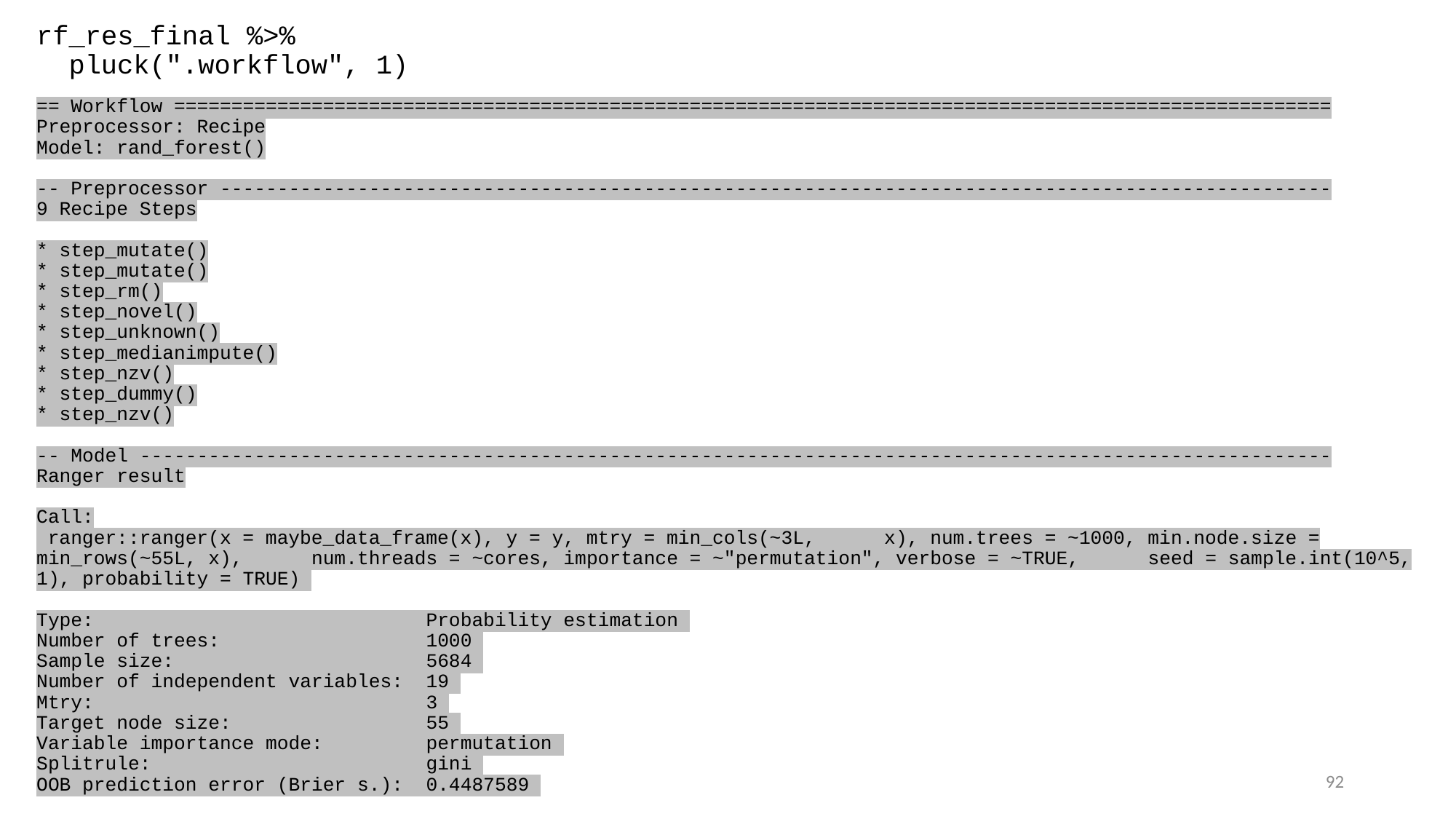

rf_res_final %>%
  pluck(".workflow", 1)

== Workflow =====================================================================================================
Preprocessor: Recipe
Model: rand_forest()

-- Preprocessor -------------------------------------------------------------------------------------------------
9 Recipe Steps

* step_mutate()
* step_mutate()
* step_rm()
* step_novel()
* step_unknown()
* step_medianimpute()
* step_nzv()
* step_dummy()
* step_nzv()

-- Model --------------------------------------------------------------------------------------------------------
Ranger result

Call:
 ranger::ranger(x = maybe_data_frame(x), y = y, mtry = min_cols(~3L,      x), num.trees = ~1000, min.node.size = min_rows(~55L, x),      num.threads = ~cores, importance = ~"permutation", verbose = ~TRUE,      seed = sample.int(10^5, 1), probability = TRUE)

Type:                             Probability estimation
Number of trees:                  1000
Sample size:                      5684
Number of independent variables:  19
Mtry:                             3
Target node size:                 55
Variable importance mode:         permutation
Splitrule:                        gini
OOB prediction error (Brier s.):  0.4487589
92